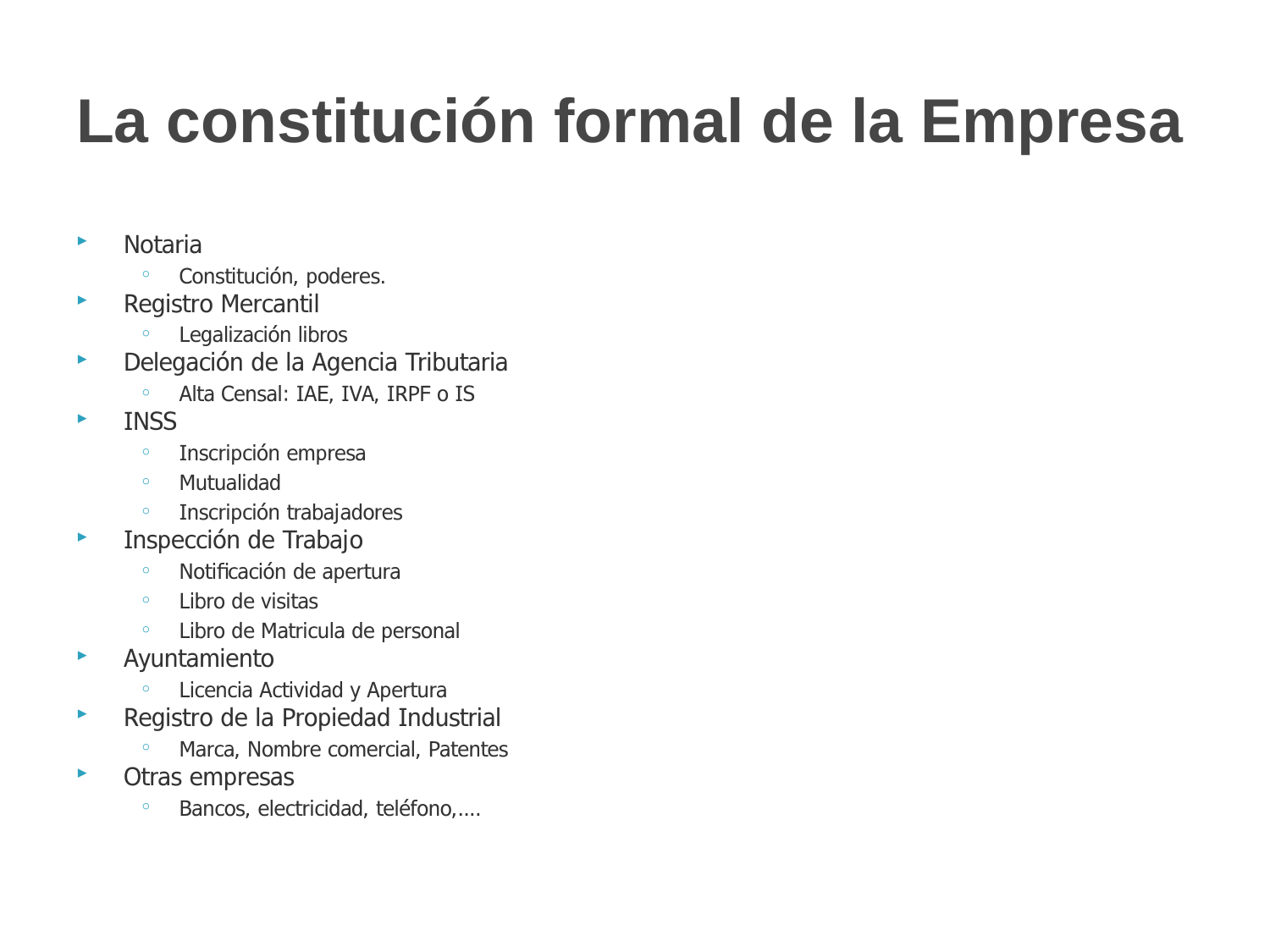

# La constitución formal de la Empresa
Notaria
Constitución, poderes.
Registro Mercantil
Legalización libros
Delegación de la Agencia Tributaria
Alta Censal: IAE, IVA, IRPF o IS
INSS
Inscripción empresa
Mutualidad
Inscripción trabajadores
Inspección de Trabajo
Notificación de apertura
Libro de visitas
Libro de Matricula de personal
Ayuntamiento
Licencia Actividad y Apertura
Registro de la Propiedad Industrial
Marca, Nombre comercial, Patentes
Otras empresas
Bancos, electricidad, teléfono,….